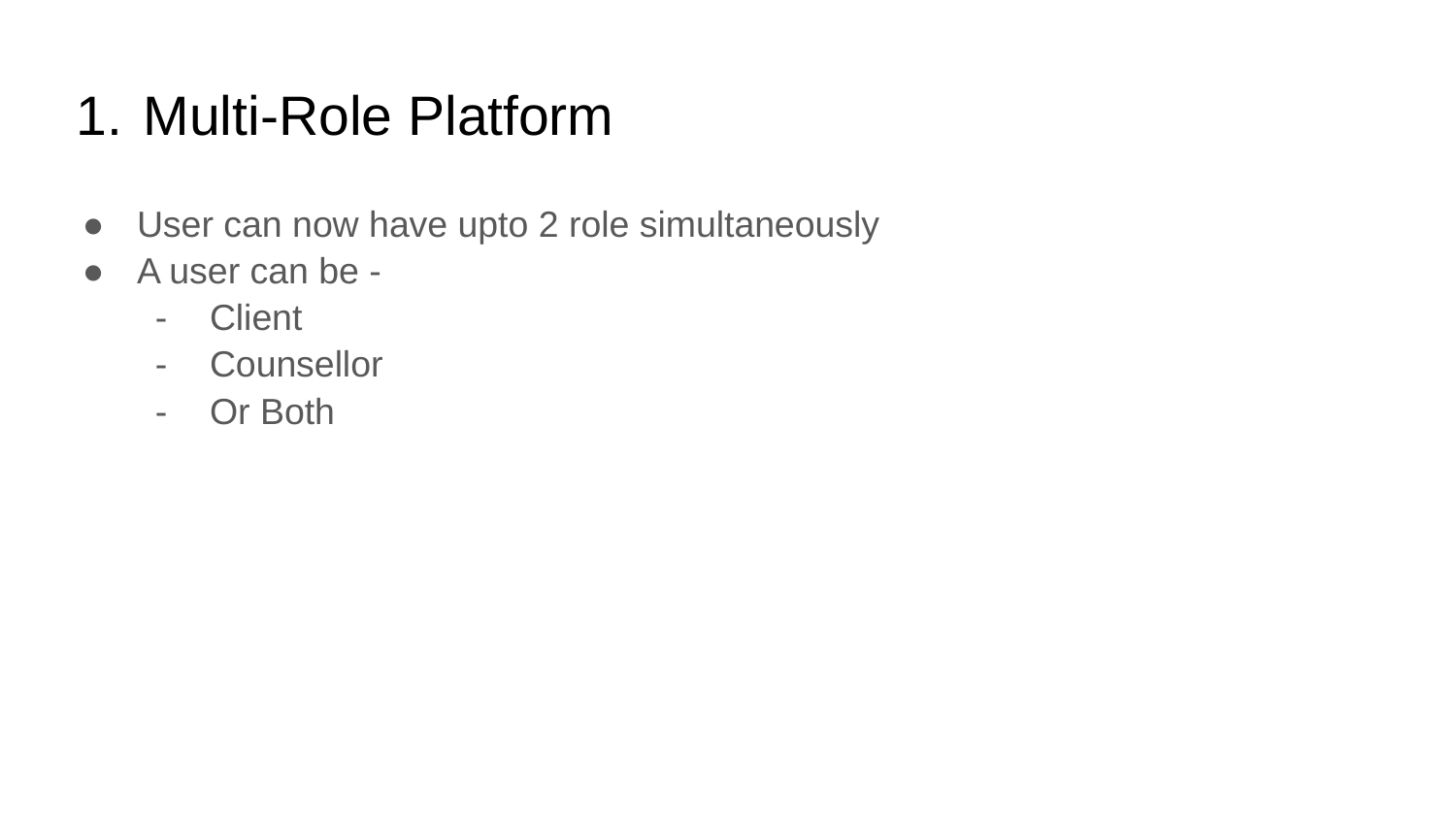

# Multi-Role Platform
User can now have upto 2 role simultaneously
A user can be -
Client
Counsellor
Or Both